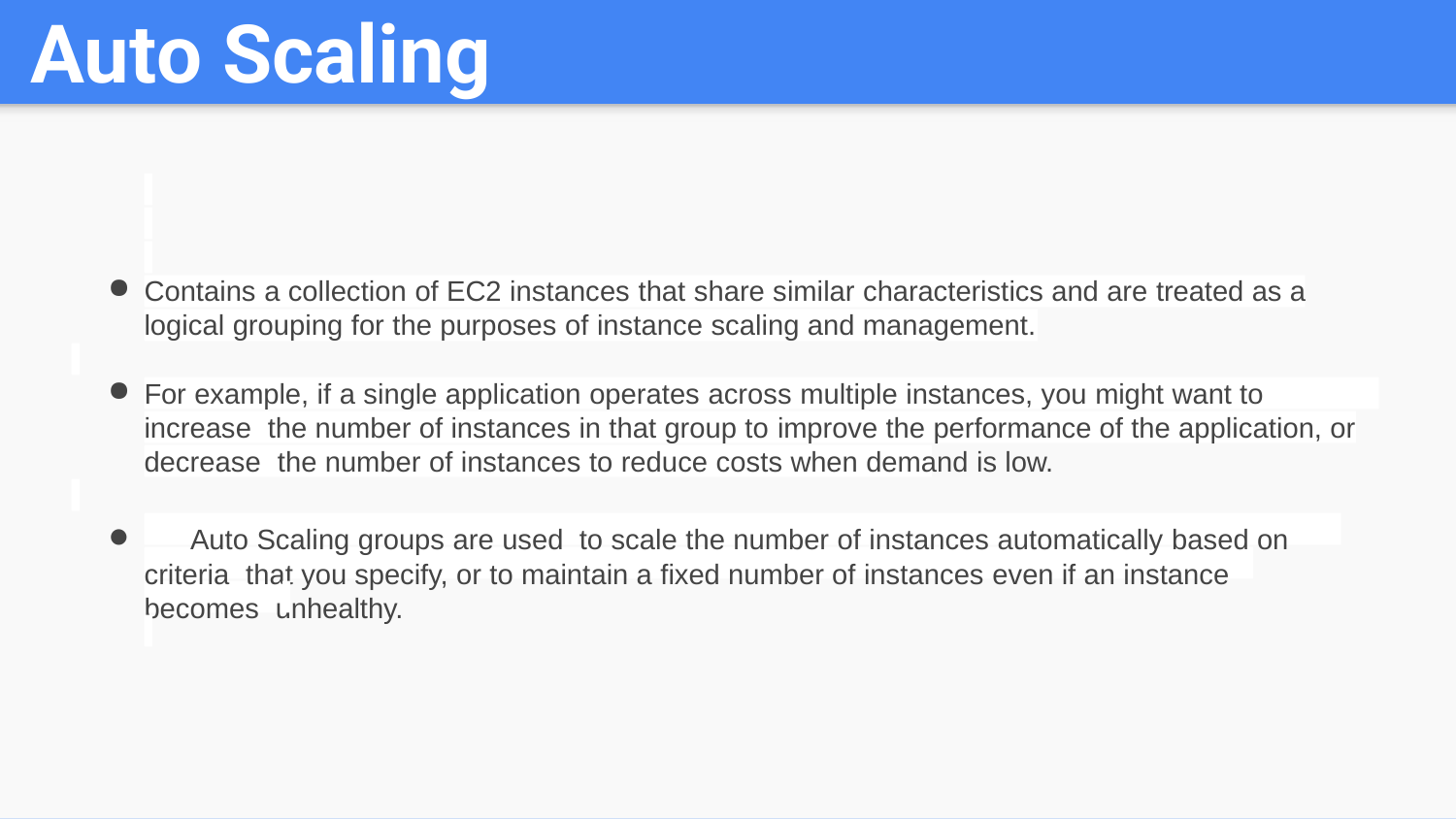

# Auto Scaling

Contains a collection of EC2 instances that share similar characteristics and are treated as a
logical grouping for the purposes of instance scaling and management.

For example, if a single application operates across multiple instances, you might want to increase  the number of instances in that group to improve the performance of the application, or decrease  the number of instances to reduce costs when demand is low.

	Auto Scaling groups are used to scale the number of instances automatically based on criteria  that you specify, or to maintain a fixed number of instances even if an instance becomes  unhealthy.